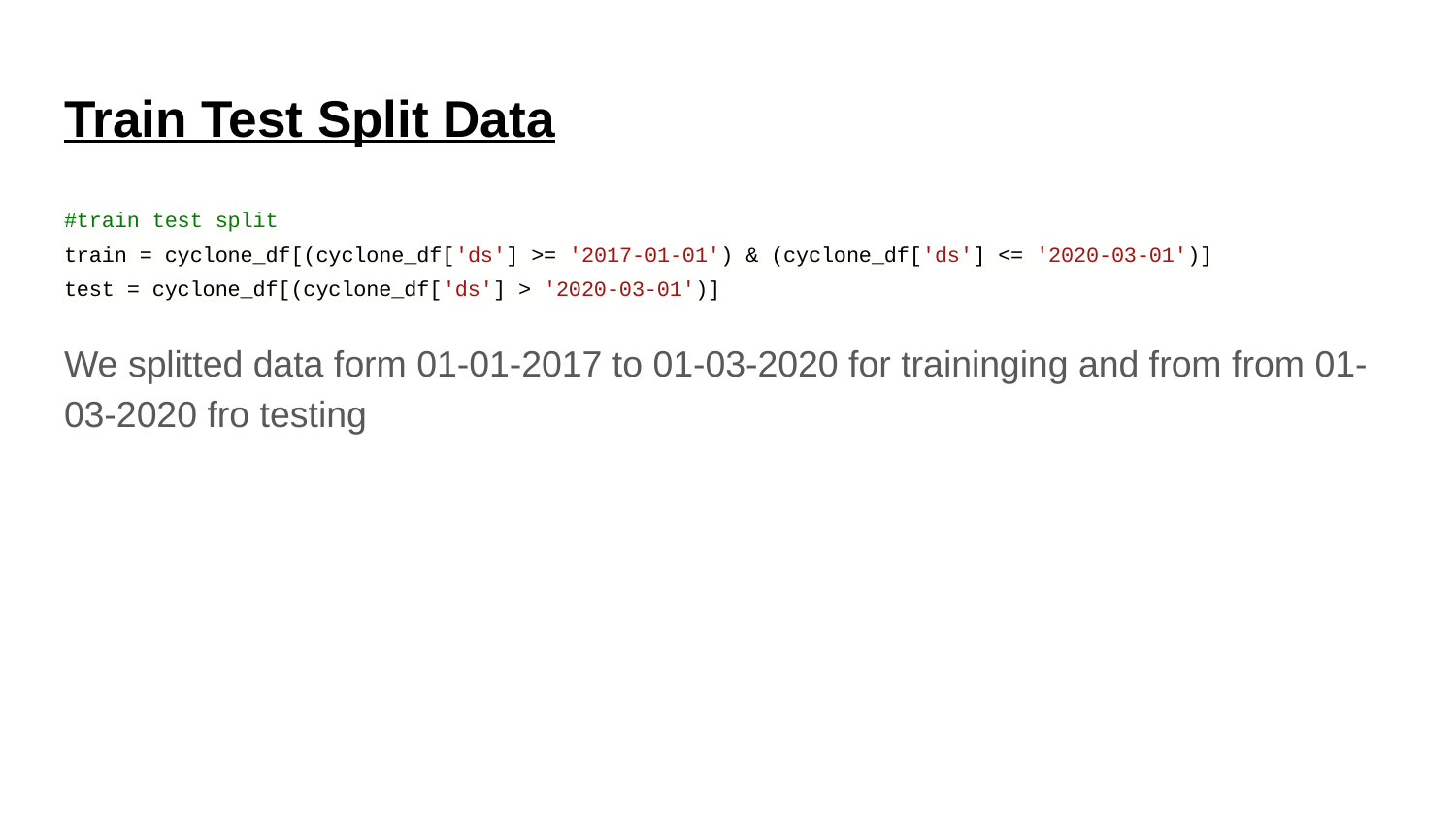

# Train Test Split Data
#train test split
train = cyclone_df[(cyclone_df['ds'] >= '2017-01-01') & (cyclone_df['ds'] <= '2020-03-01')]
test = cyclone_df[(cyclone_df['ds'] > '2020-03-01')]

We splitted data form 01-01-2017 to 01-03-2020 for traininging and from from 01-03-2020 fro testing